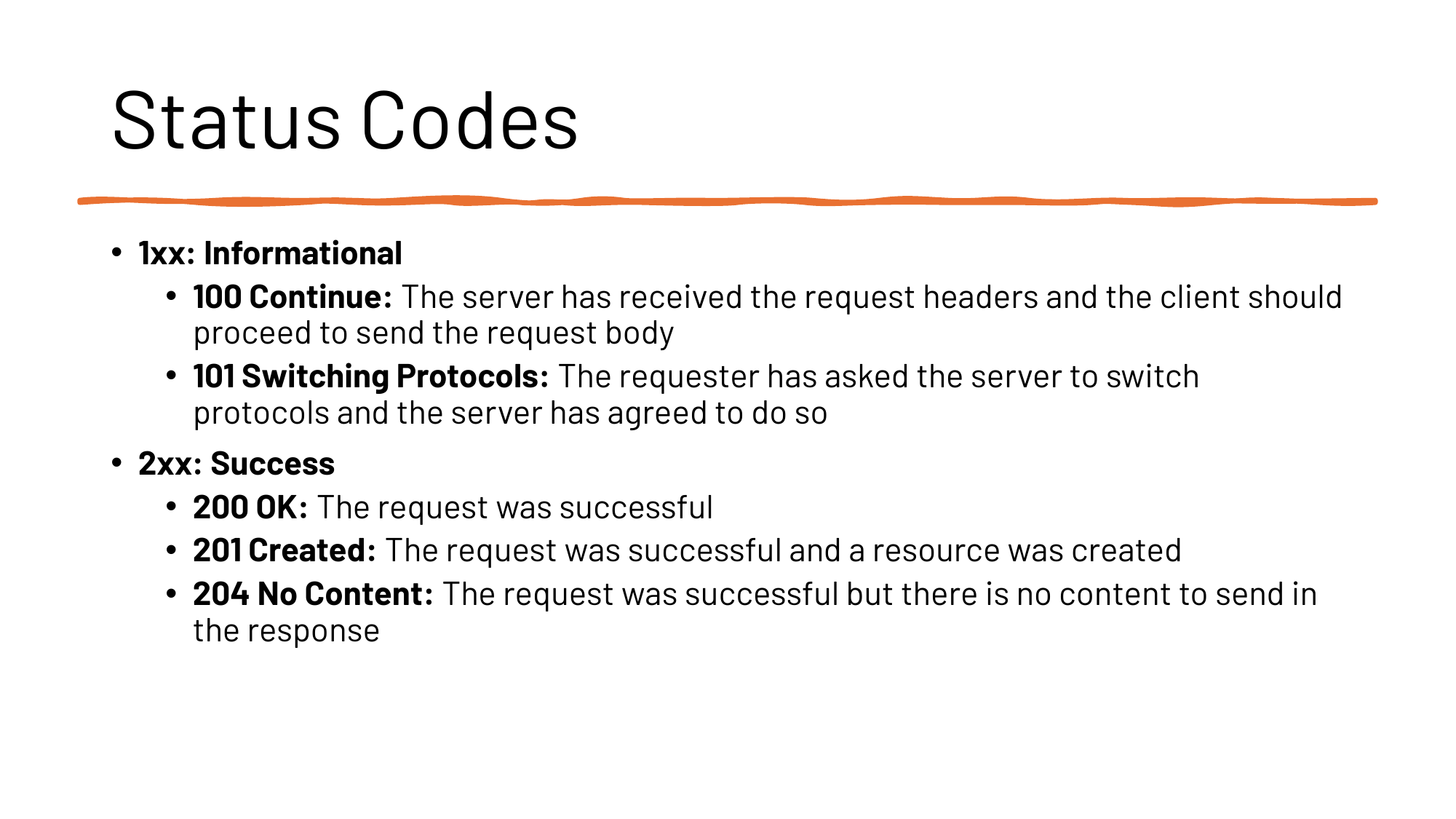

# Status Codes

1xx: Informational
100 Continue: The server has received the request headers and the client should proceed to send the request body
101 Switching Protocols: The requester has asked the server to switch protocols and the server has agreed to do so
2xx: Success
200 OK: The request was successful
201 Created: The request was successful and a resource was created
204 No Content: The request was successful but there is no content to send in the response